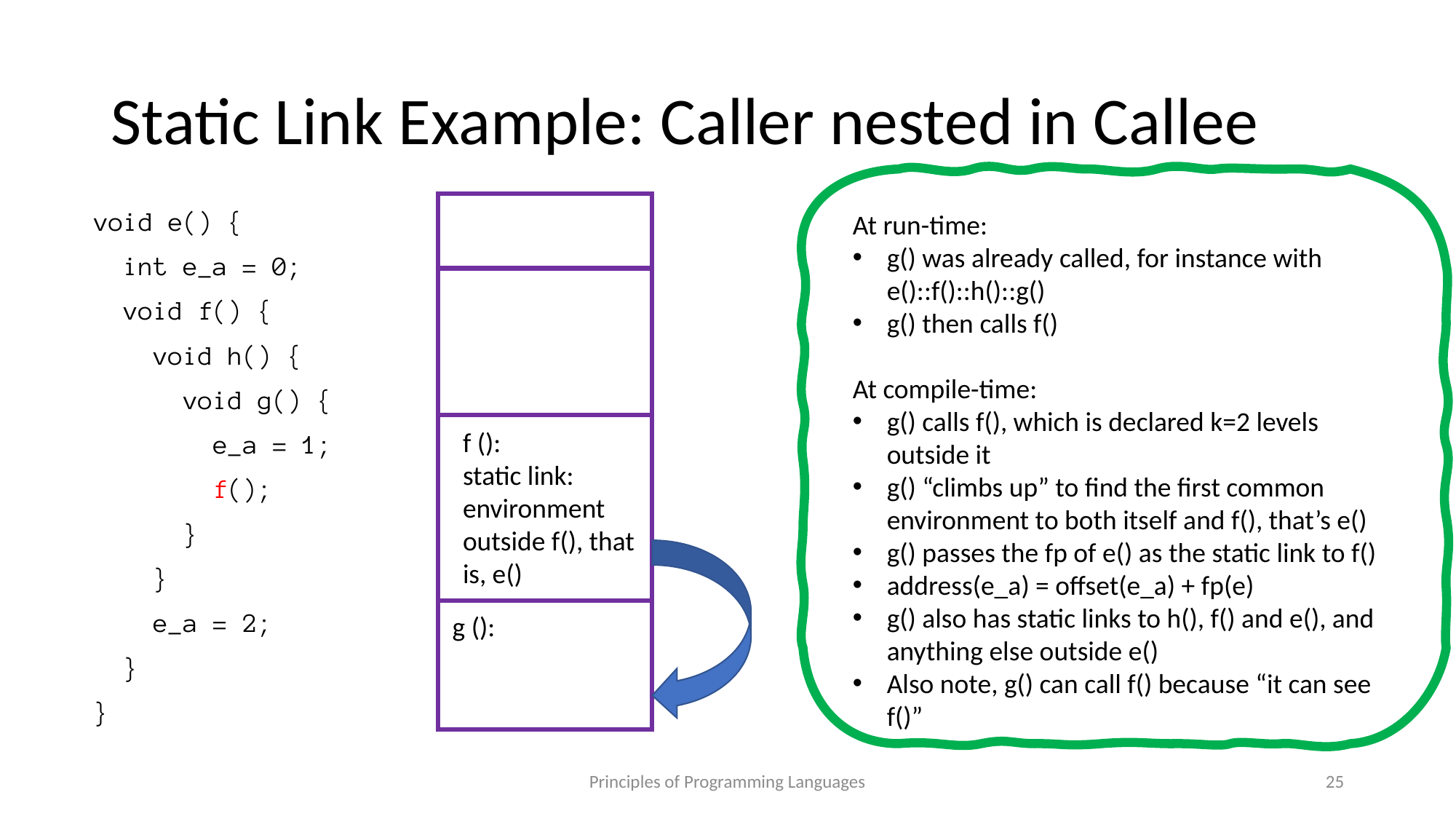

# Static Link Example: Caller nested in Callee

void e() {
  int e_a = 0;
  void f() {
    void h() {
      void g() {
        e_a = 1;
        f();
      }
    }
    e_a = 2;
  }
}
At run-time:
g() was already called, for instance with e()::f()::h()::g()
g() then calls f()

At compile-time:
g() calls f(), which is declared k=2 levels outside it
g() “climbs up” to find the first common environment to both itself and f(), that’s e()
g() passes the fp of e() as the static link to f()
address(e_a) = offset(e_a) + fp(e)
g() also has static links to h(), f() and e(), and anything else outside e()
Also note, g() can call f() because “it can see f()”

f ():
static link: environment outside f(), that is, e()

g ():
Principles of Programming Languages
25